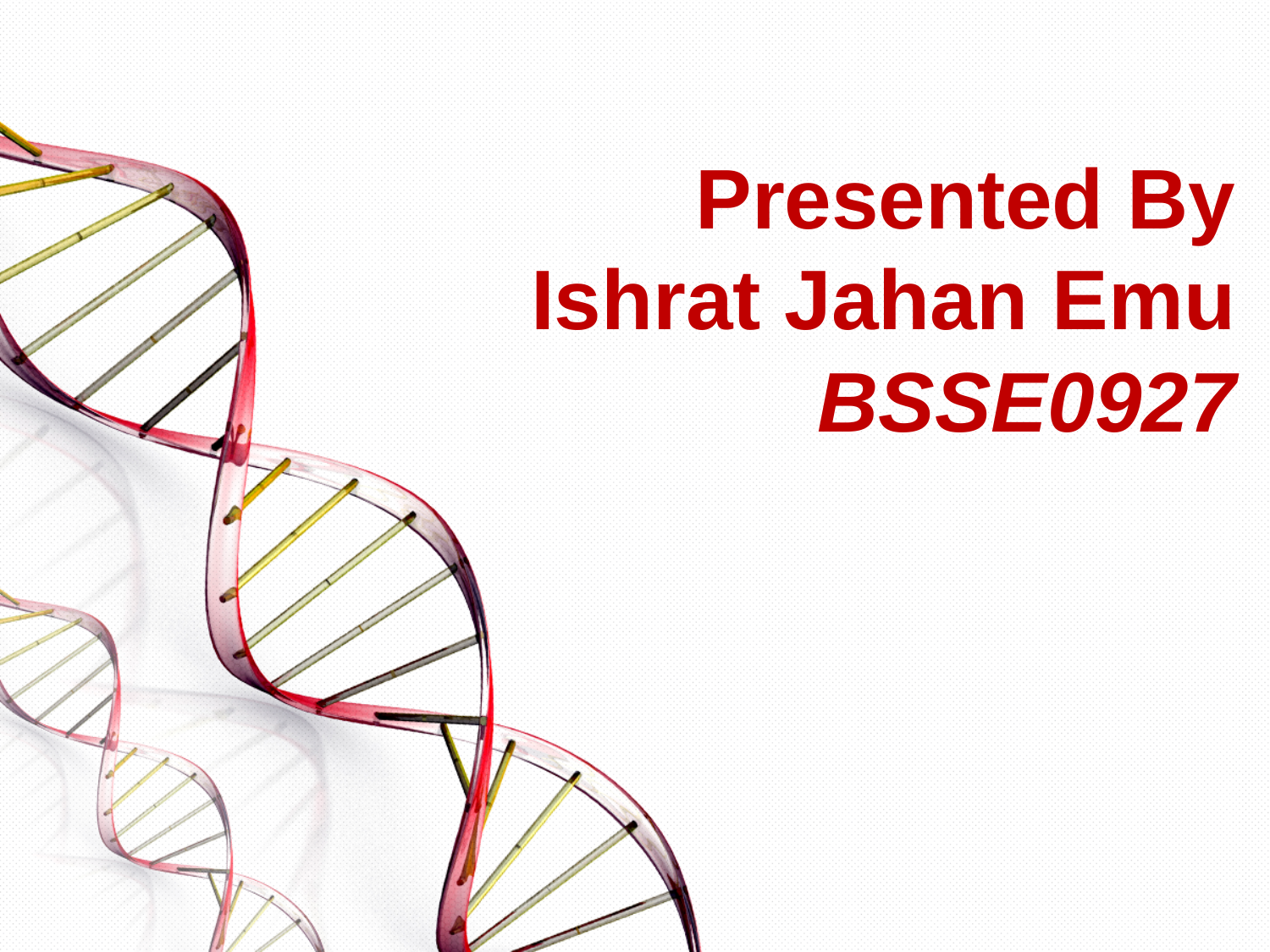

# Presented By Ishrat Jahan Emu BSSE0927